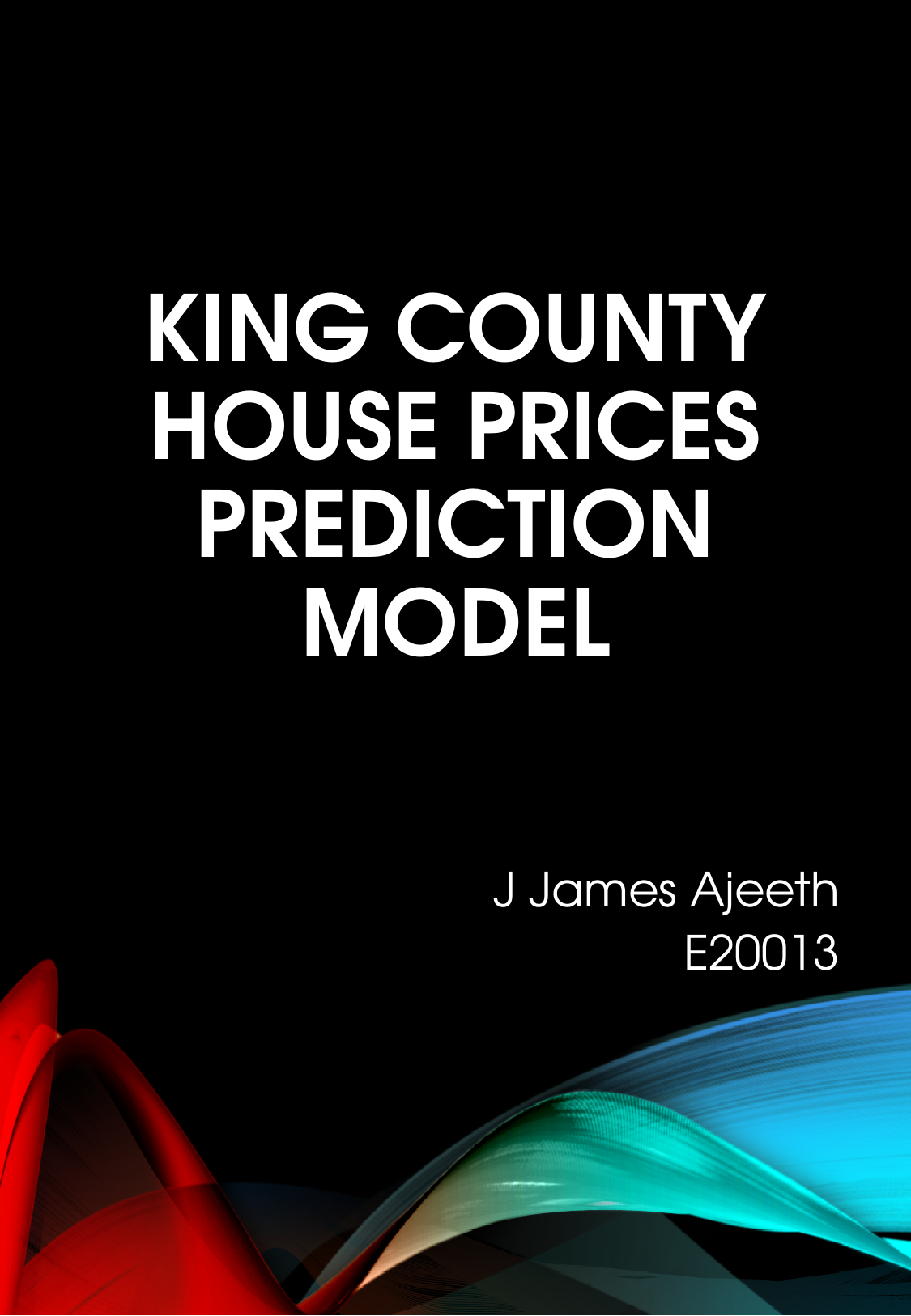

# King County House Prices Prediction Model
J James Ajeeth
E20013